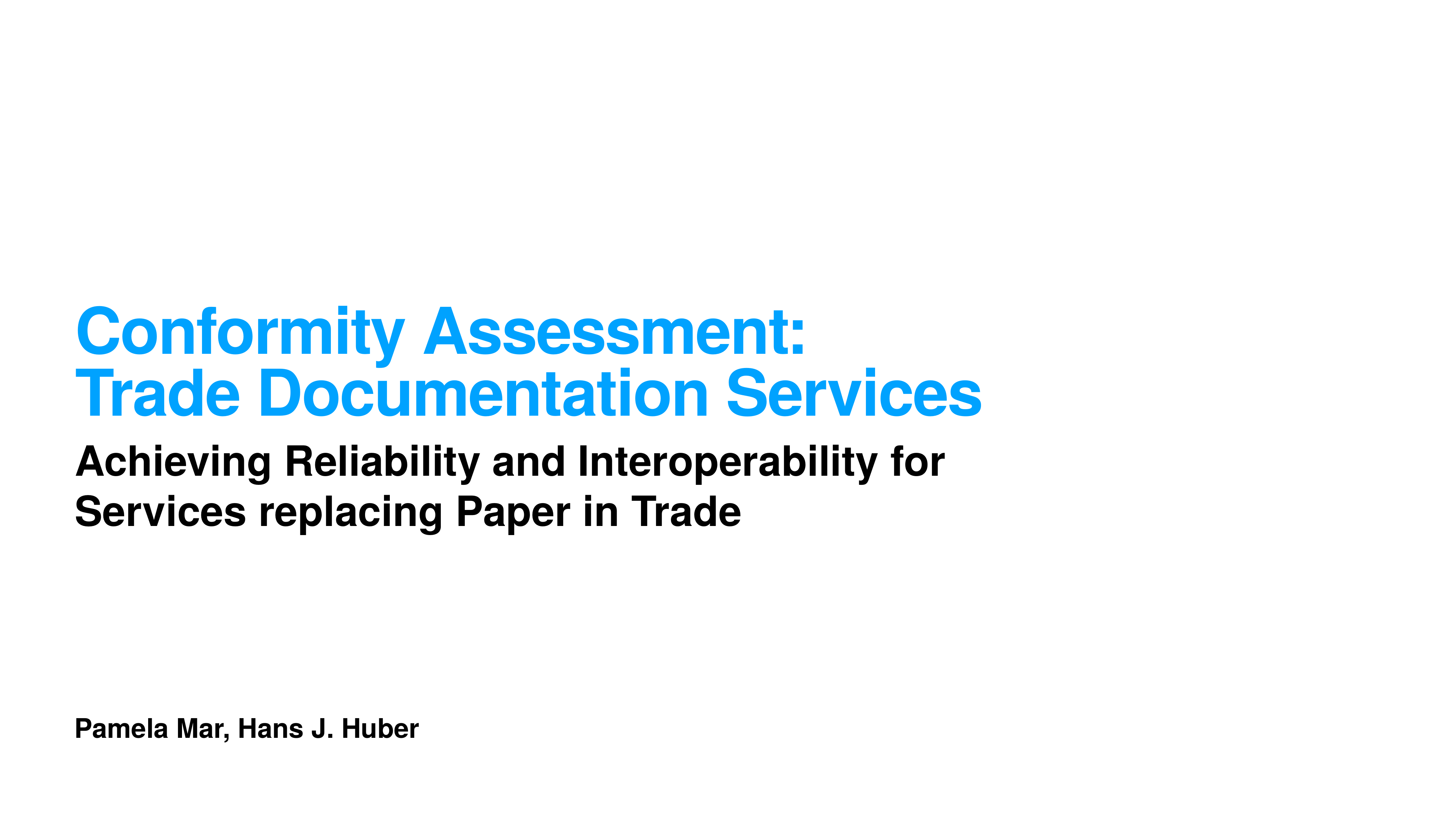

# Conformity Assessment:
Trade Documentation Services
Achieving Reliability and Interoperability for
Services replacing Paper in Trade
Pamela Mar, Hans J. Huber